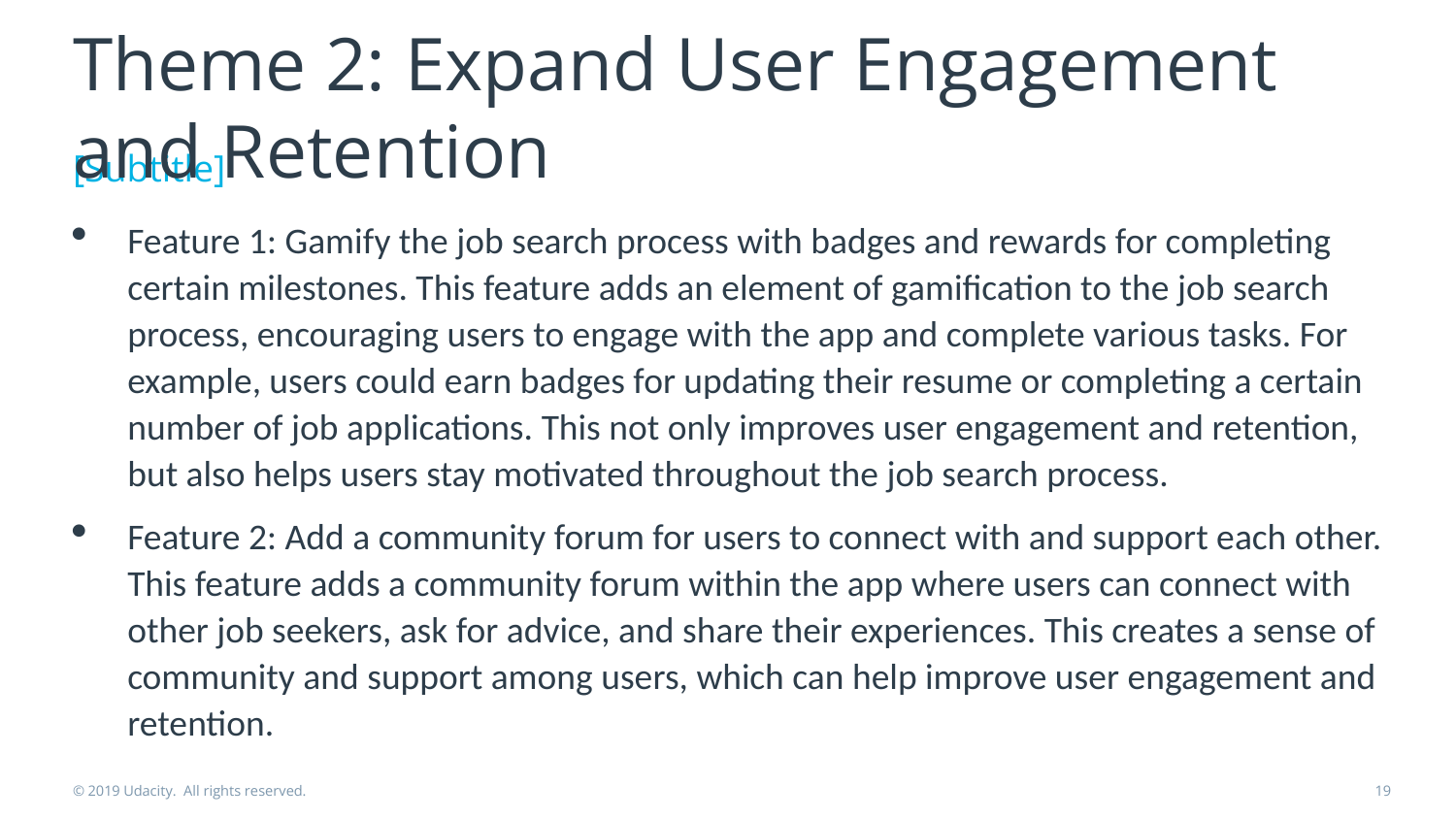

# Theme 2: Expand User Engagement and Retention
[Subtitle]
Feature 1: Gamify the job search process with badges and rewards for completing certain milestones. This feature adds an element of gamification to the job search process, encouraging users to engage with the app and complete various tasks. For example, users could earn badges for updating their resume or completing a certain number of job applications. This not only improves user engagement and retention, but also helps users stay motivated throughout the job search process.
Feature 2: Add a community forum for users to connect with and support each other. This feature adds a community forum within the app where users can connect with other job seekers, ask for advice, and share their experiences. This creates a sense of community and support among users, which can help improve user engagement and retention.

© 2019 Udacity.  All rights reserved.
19